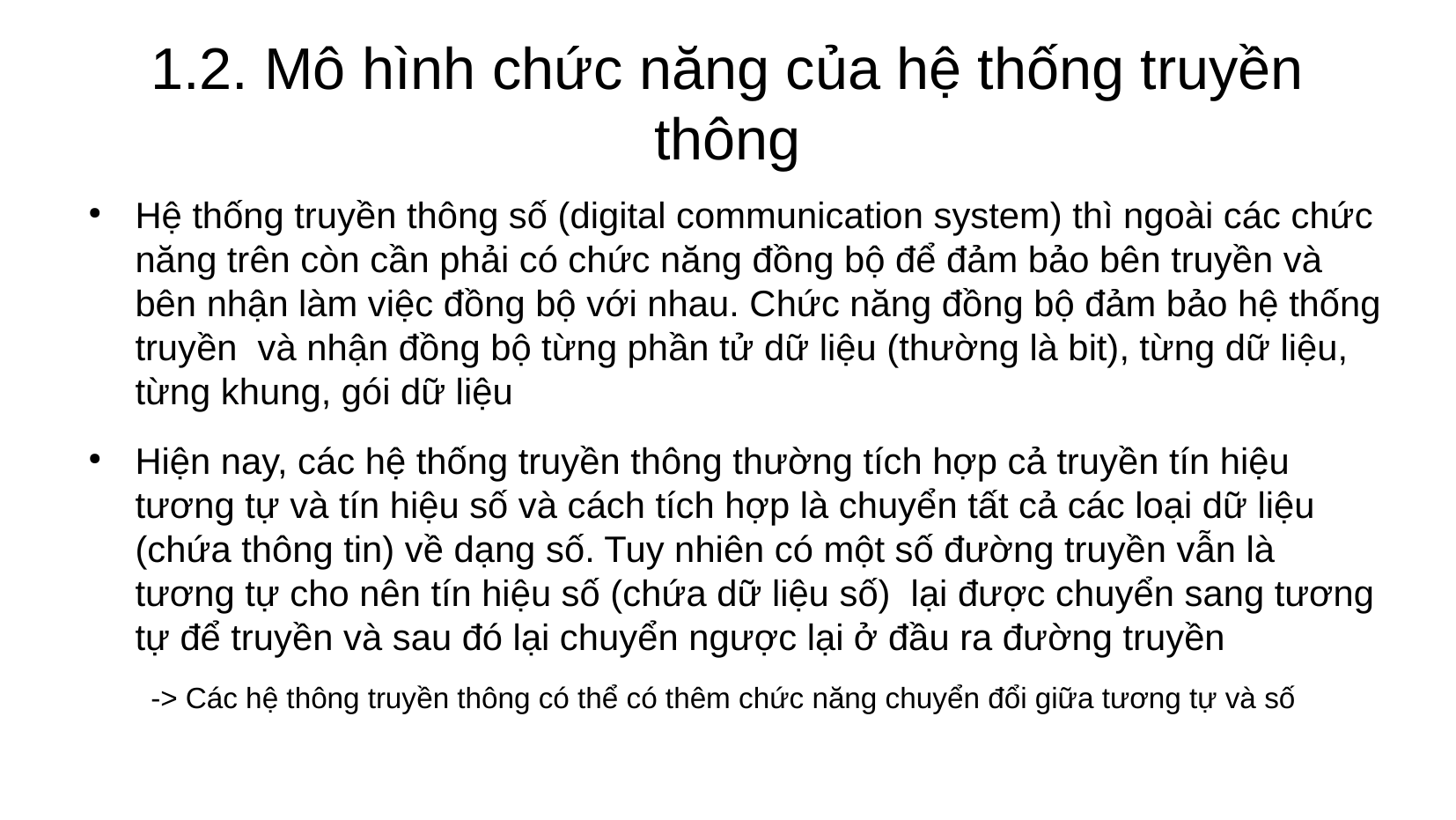

1.2. Mô hình chức năng của hệ thống truyền thông
Hệ thống truyền thông số (digital communication system) thì ngoài các chức năng trên còn cần phải có chức năng đồng bộ để đảm bảo bên truyền và bên nhận làm việc đồng bộ với nhau. Chức năng đồng bộ đảm bảo hệ thống truyền  và nhận đồng bộ từng phần tử dữ liệu (thường là bit), từng dữ liệu, từng khung, gói dữ liệu
Hiện nay, các hệ thống truyền thông thường tích hợp cả truyền tín hiệu tương tự và tín hiệu số và cách tích hợp là chuyển tất cả các loại dữ liệu (chứa thông tin) về dạng số. Tuy nhiên có một số đường truyền vẫn là tương tự cho nên tín hiệu số (chứa dữ liệu số)  lại được chuyển sang tương tự để truyền và sau đó lại chuyển ngược lại ở đầu ra đường truyền
-> Các hệ thông truyền thông có thể có thêm chức năng chuyển đổi giữa tương tự và số